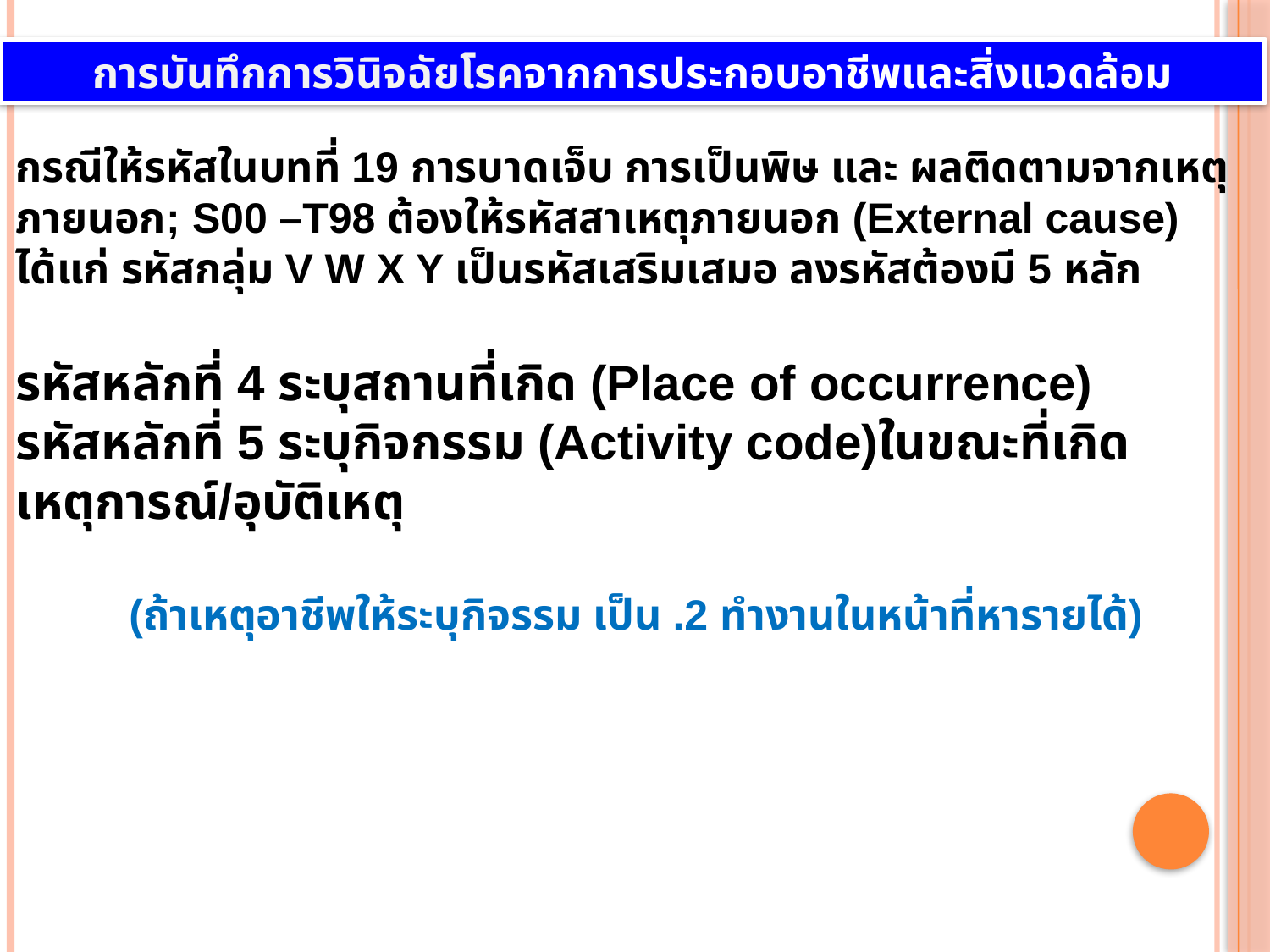

การบันทึกการวินิจฉัยโรคจากการประกอบอาชีพและสิ่งแวดล้อม
กรณีให้รหัสในบทที่ 19 การบาดเจ็บ การเป็นพิษ และ ผลติดตามจากเหตุภายนอก; S00 –T98 ต้องให้รหัสสาเหตุภายนอก (External cause) ได้แก่ รหัสกลุ่ม V W X Y เป็นรหัสเสริมเสมอ ลงรหัสต้องมี 5 หลัก

รหัสหลักที่ 4 ระบุสถานที่เกิด (Place of occurrence)
รหัสหลักที่ 5 ระบุกิจกรรม (Activity code)ในขณะที่เกิดเหตุการณ์/อุบัติเหตุ

(ถ้าเหตุอาชีพให้ระบุกิจรรม เป็น .2 ทำงานในหน้าที่หารายได้)